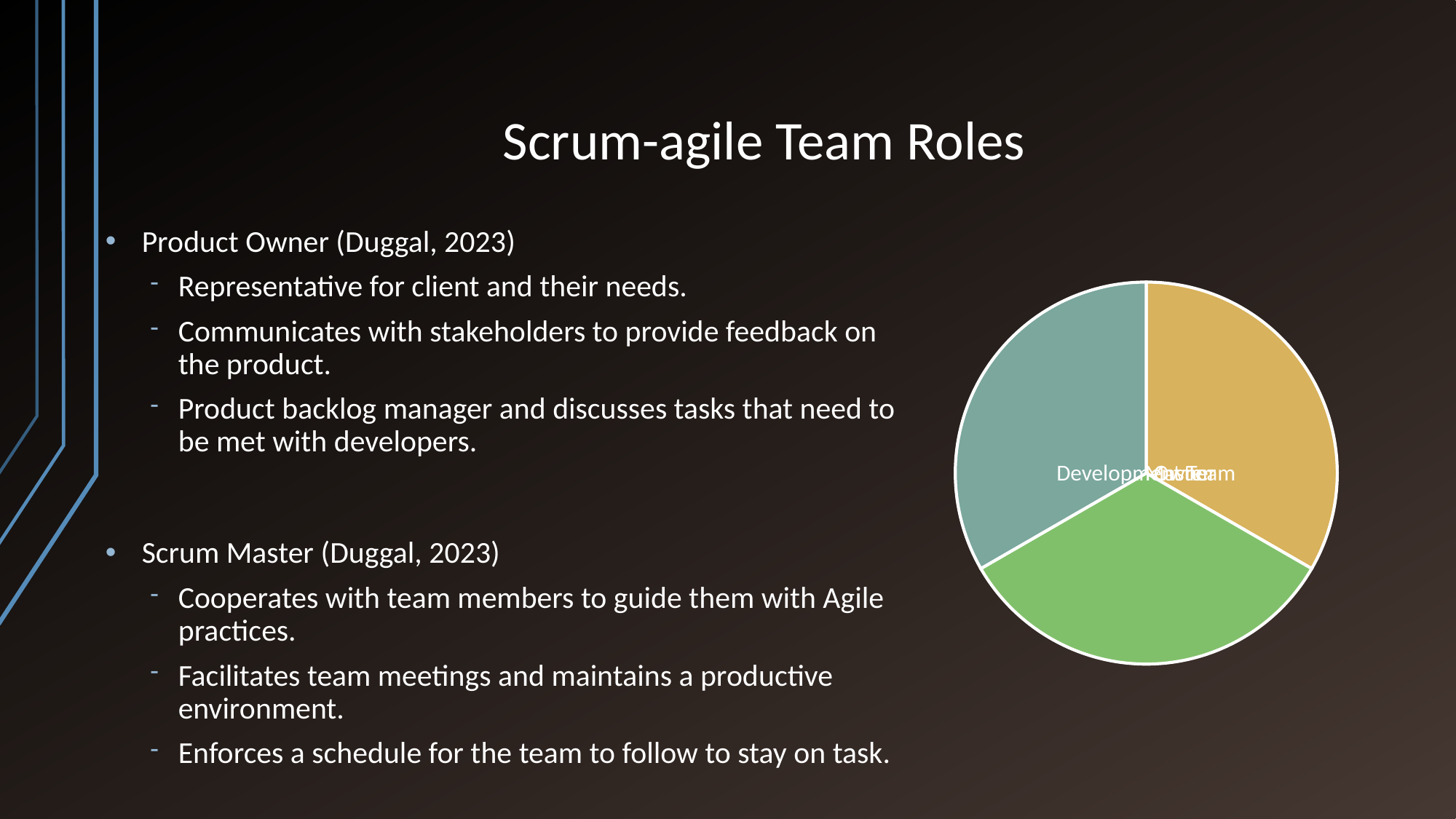

# Scrum-agile Team Roles
Product Owner (Duggal, 2023)
Representative for client and their needs.
Communicates with stakeholders to provide feedback on the product.
Product backlog manager and discusses tasks that need to be met with developers.

Scrum Master (Duggal, 2023)
Cooperates with team members to guide them with Agile practices.
Facilitates team meetings and maintains a productive environment.
Enforces a schedule for the team to follow to stay on task.

Product Owner
Scrum Master
Development Team